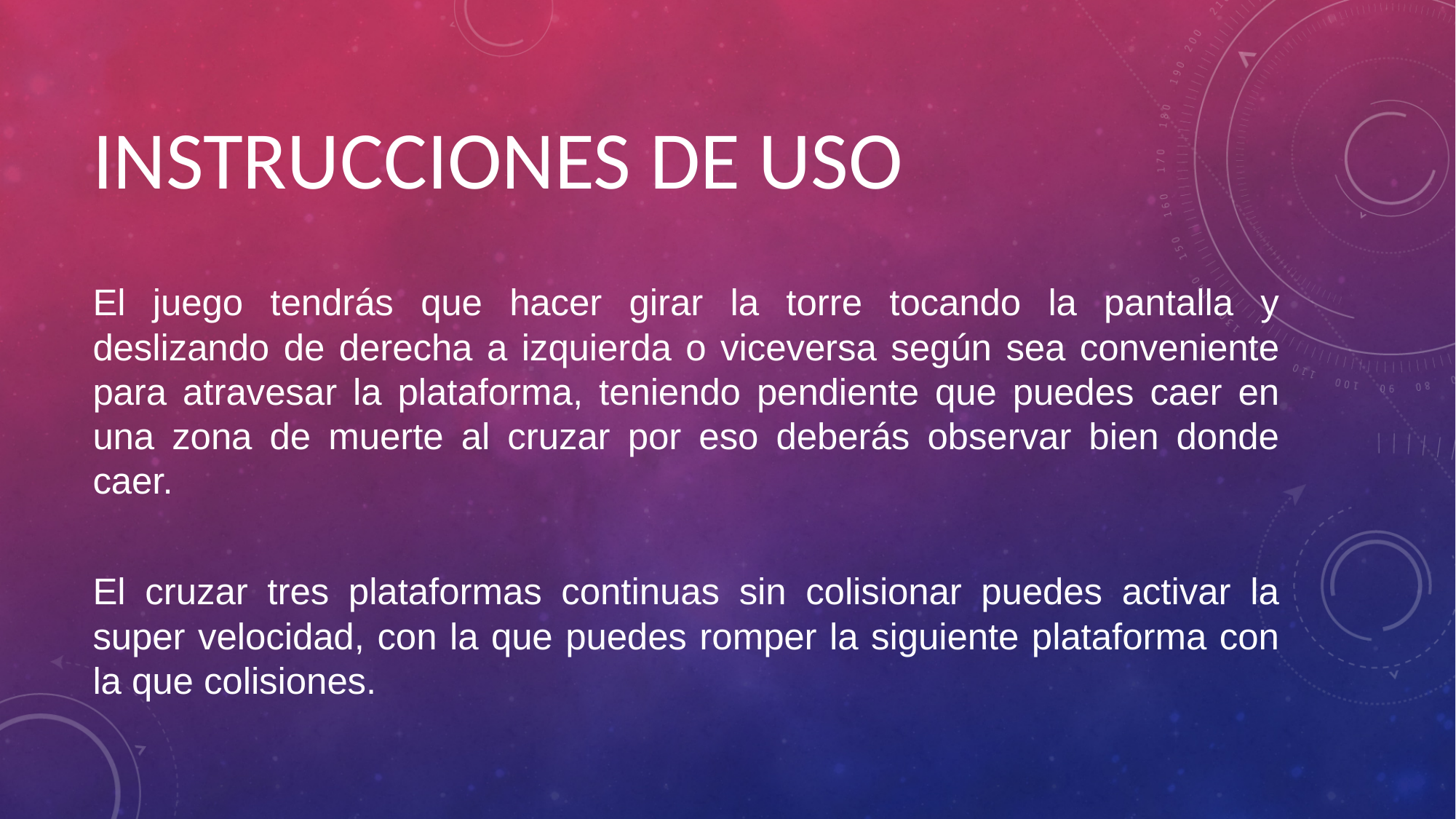

# INSTRUCCIONES DE USO
El juego tendrás que hacer girar la torre tocando la pantalla y deslizando de derecha a izquierda o viceversa según sea conveniente para atravesar la plataforma, teniendo pendiente que puedes caer en una zona de muerte al cruzar por eso deberás observar bien donde caer.

El cruzar tres plataformas continuas sin colisionar puedes activar la super velocidad, con la que puedes romper la siguiente plataforma con la que colisiones.